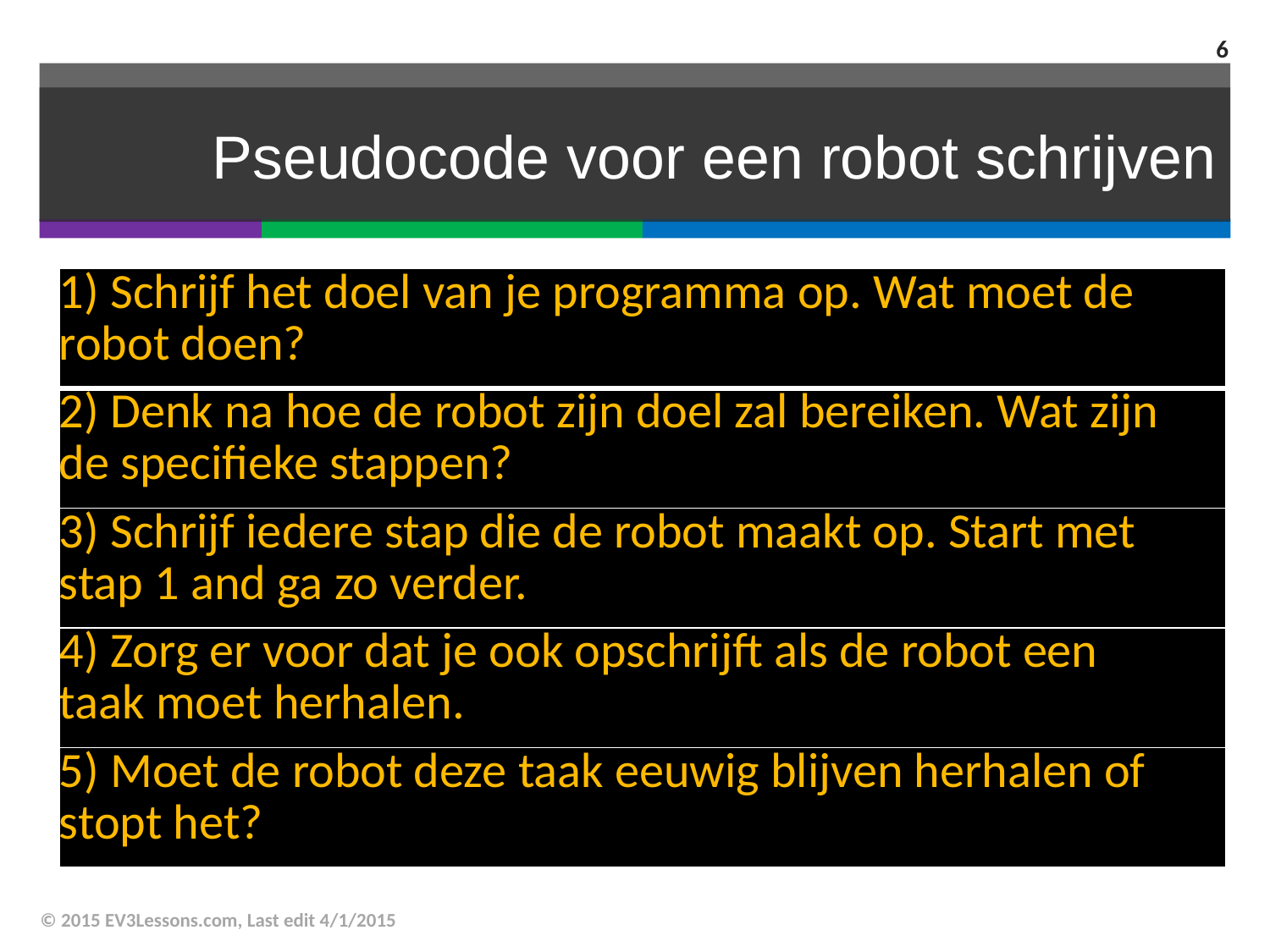

6
# Pseudocode voor een robot schrijven
| 1) Schrijf het doel van je programma op. Wat moet de robot doen? |
| --- |
| 2) Denk na hoe de robot zijn doel zal bereiken. Wat zijn de specifieke stappen? |
| 3) Schrijf iedere stap die de robot maakt op. Start met stap 1 and ga zo verder. |
| 4) Zorg er voor dat je ook opschrijft als de robot een taak moet herhalen. |
| 5) Moet de robot deze taak eeuwig blijven herhalen of stopt het? |
© 2015 EV3Lessons.com, Last edit 4/1/2015